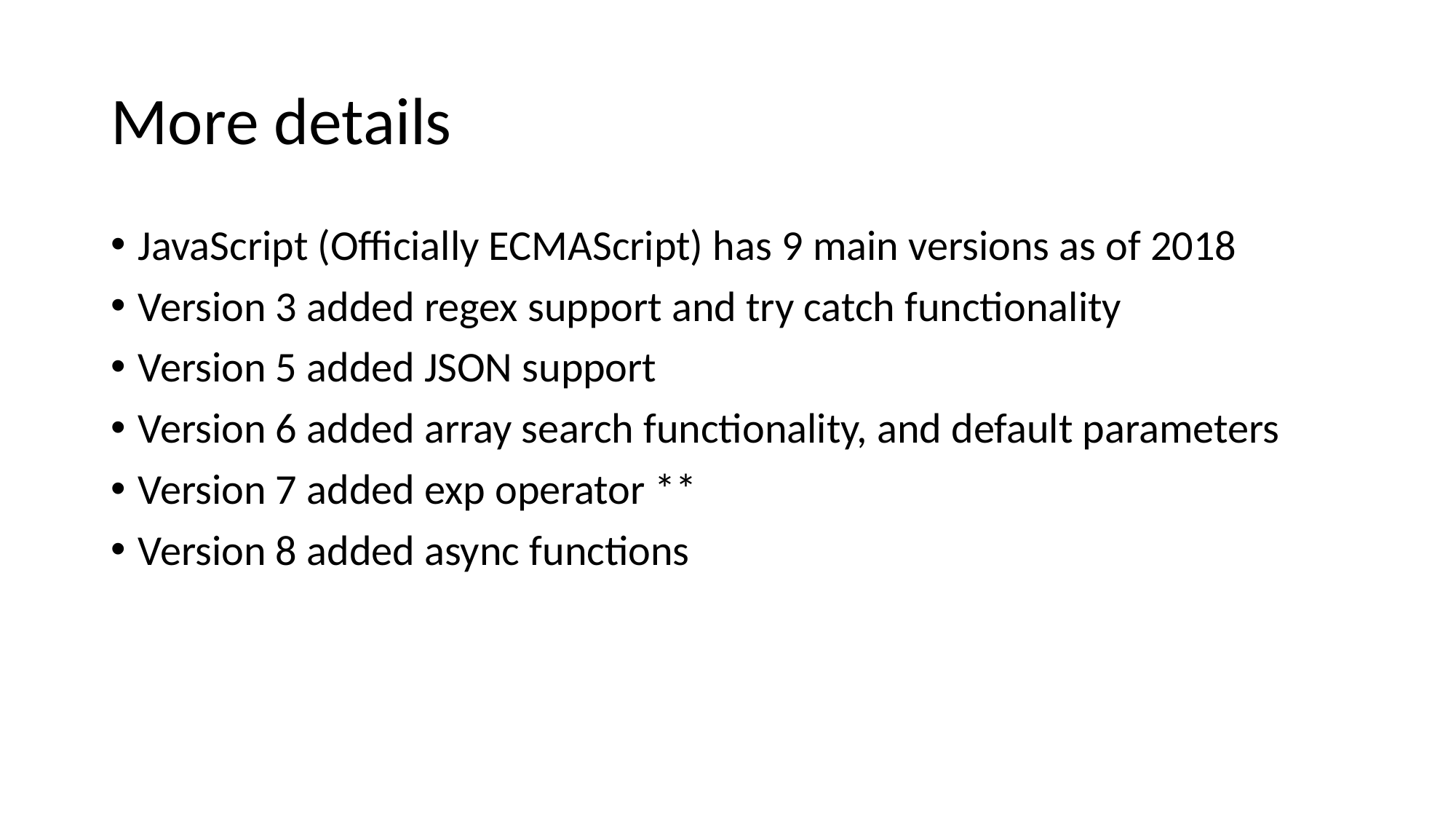

# More details
JavaScript (Officially ECMAScript) has 9 main versions as of 2018
Version 3 added regex support and try catch functionality
Version 5 added JSON support
Version 6 added array search functionality, and default parameters
Version 7 added exp operator **
Version 8 added async functions